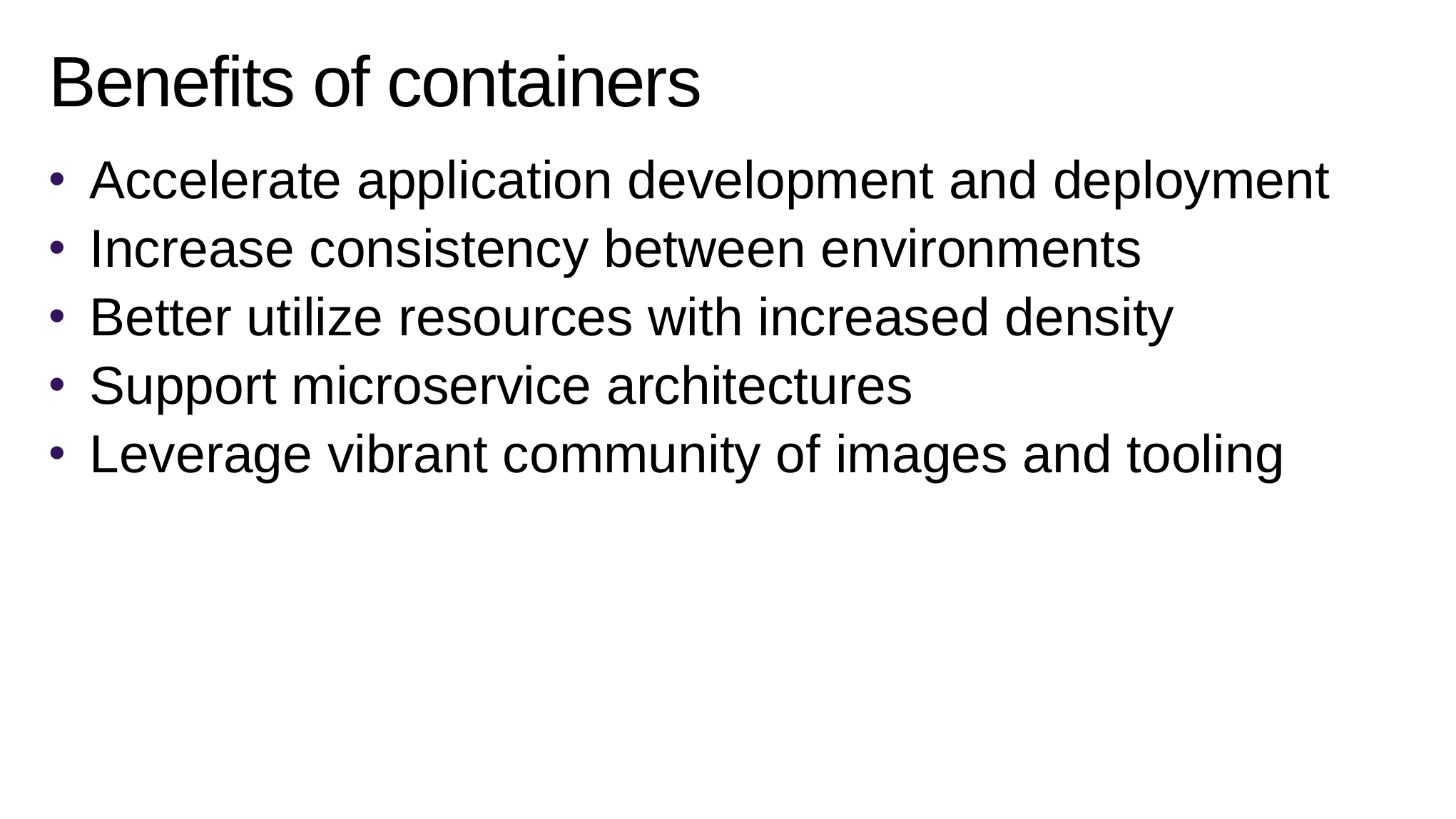

# Benefits of containers
Accelerate application development and deployment
Increase consistency between environments
Better utilize resources with increased density
Support microservice architectures
Leverage vibrant community of images and tooling